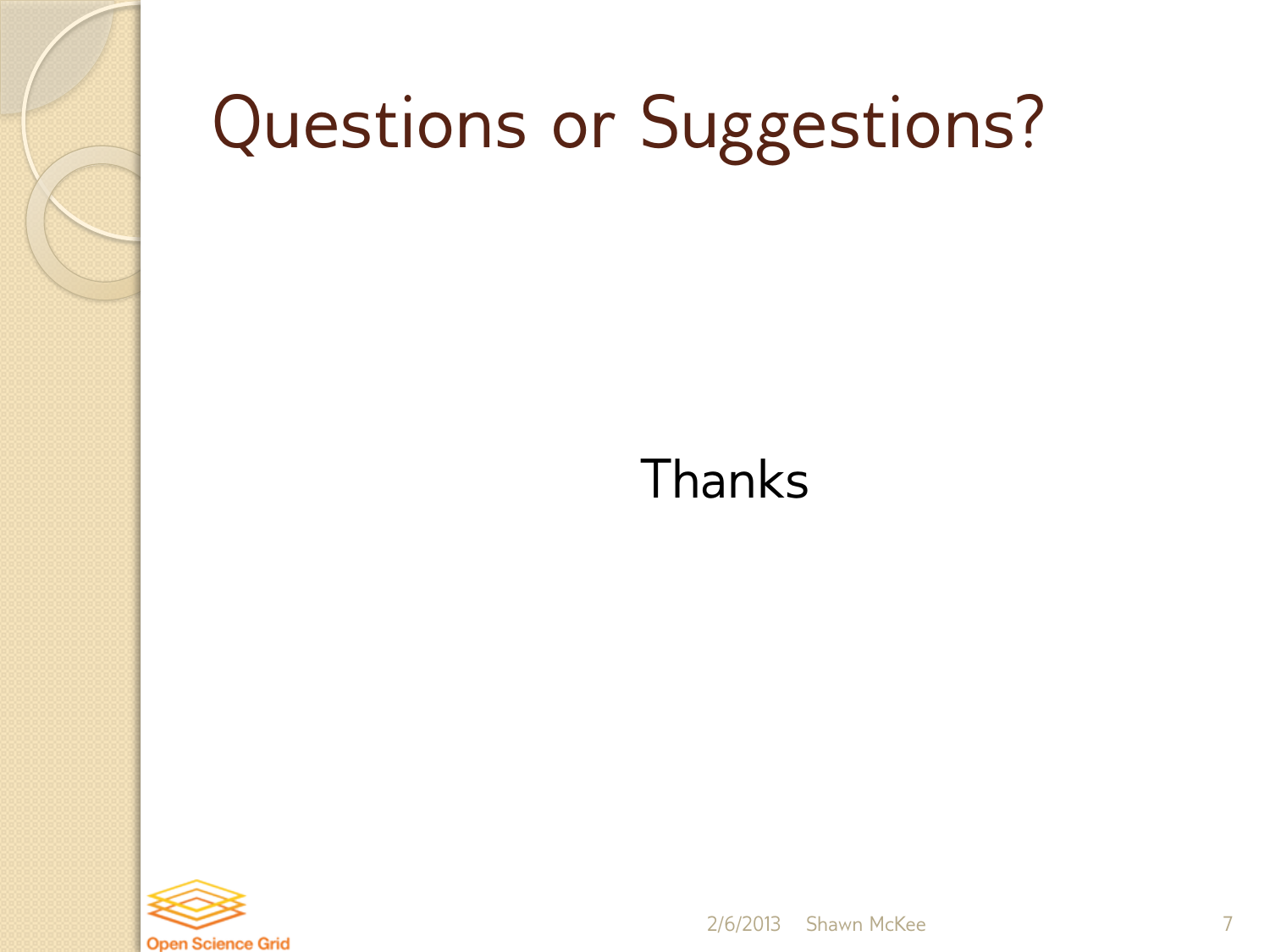

# Questions or Suggestions?

Thanks
2/6/2013
Shawn McKee
7